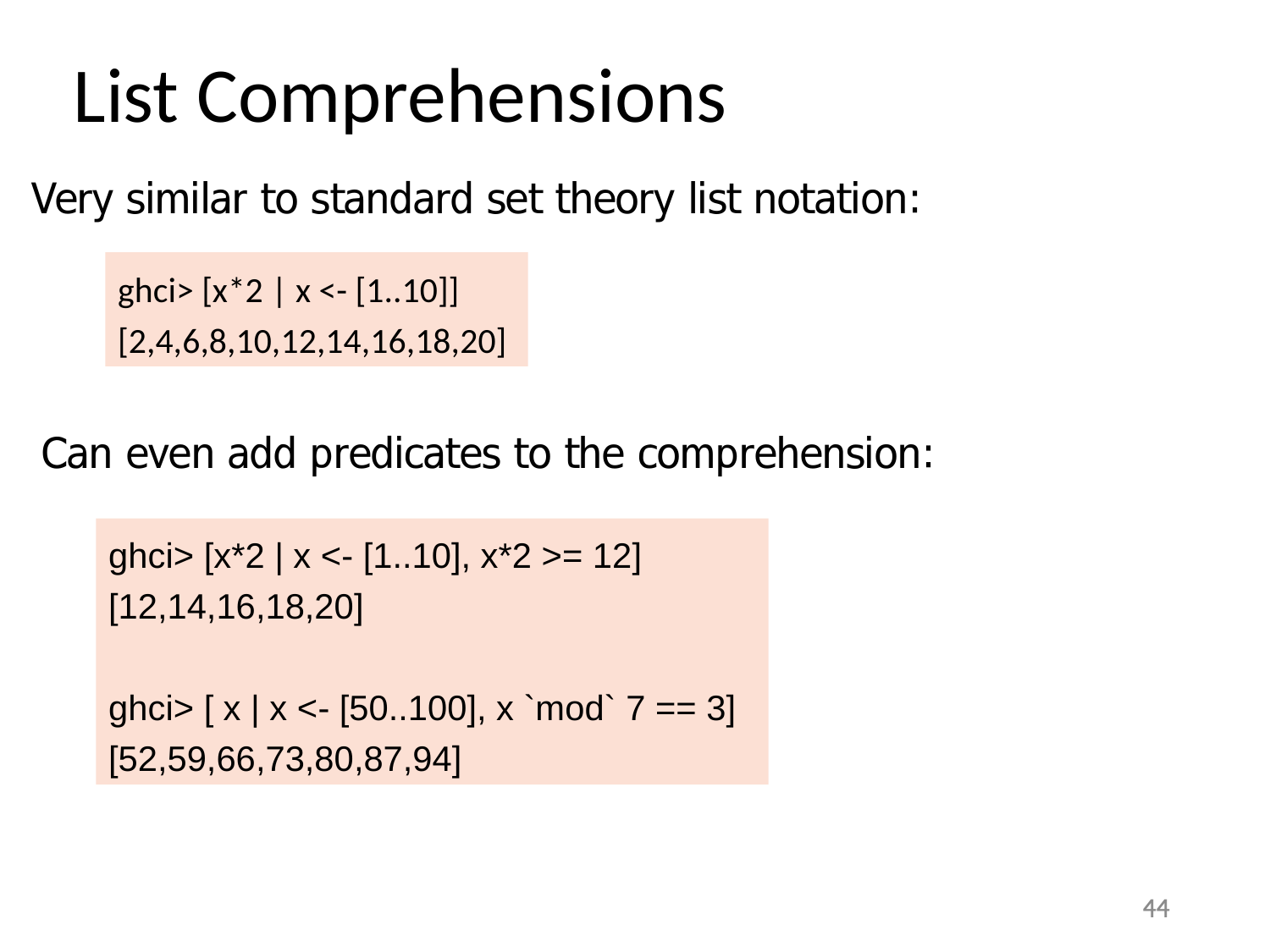

# List Comprehensions
Very similar to standard set theory list notation:
ghci> [x*2 | x <- [1..10]]
[2,4,6,8,10,12,14,16,18,20]
Can even add predicates to the comprehension:
ghci> [x*2 | x <- [1..10], x*2 >= 12]
[12,14,16,18,20]

ghci> [ x | x <- [50..100], x `mod` 7 == 3]
[52,59,66,73,80,87,94]

44